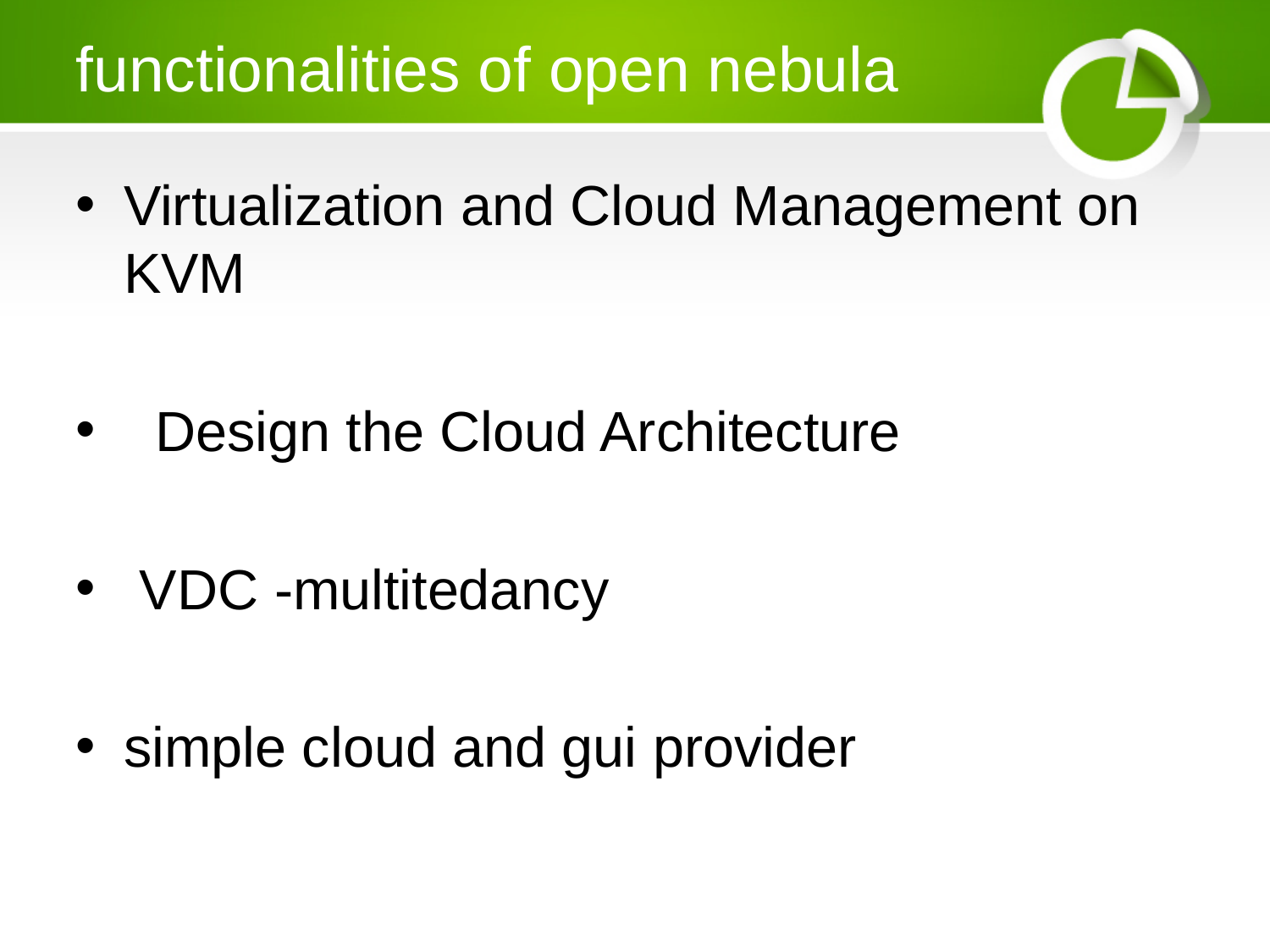

# functionalities of open nebula
Virtualization and Cloud Management on KVM

  Design the Cloud Architecture

 VDC -multitedancy

simple cloud and gui provider